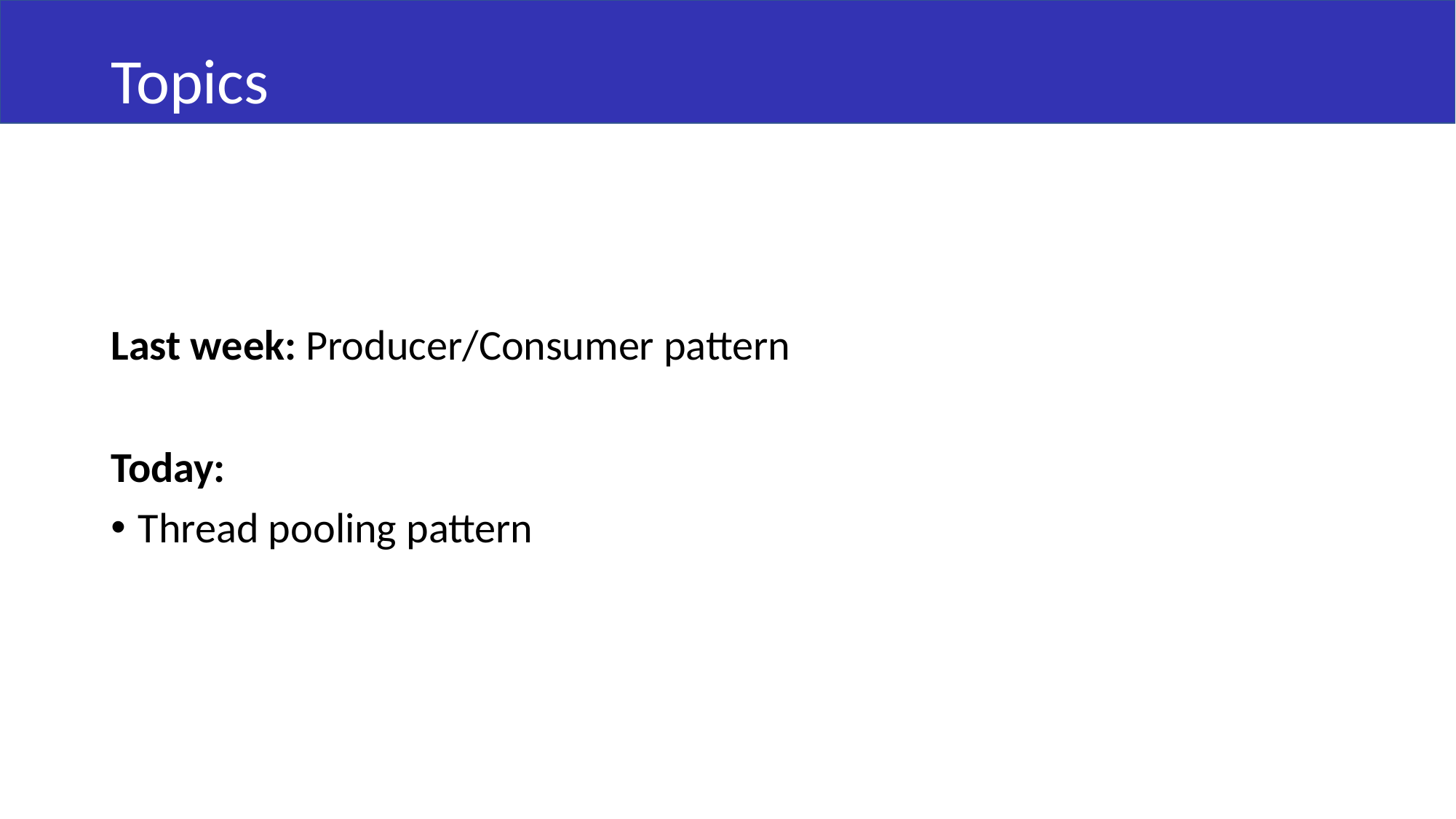

# Topics
Last week: Producer/Consumer pattern

Today:
Thread pooling pattern